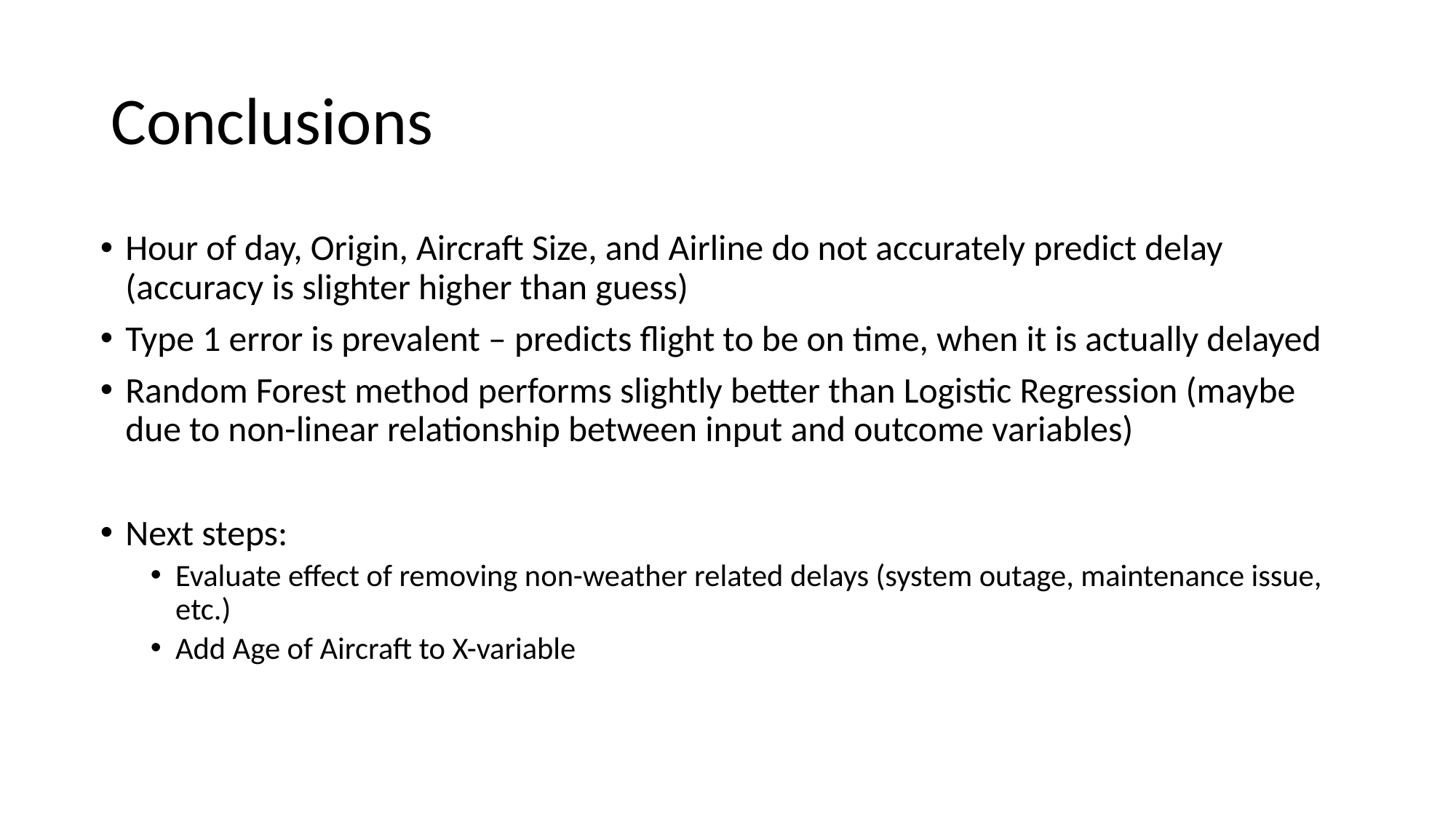

# Conclusions

Hour of day, Origin, Aircraft Size, and Airline do not accurately predict delay (accuracy is slighter higher than guess)
Type 1 error is prevalent – predicts flight to be on time, when it is actually delayed
Random Forest method performs slightly better than Logistic Regression (maybe due to non-linear relationship between input and outcome variables)

Next steps:
Evaluate effect of removing non-weather related delays (system outage, maintenance issue, etc.)
Add Age of Aircraft to X-variable